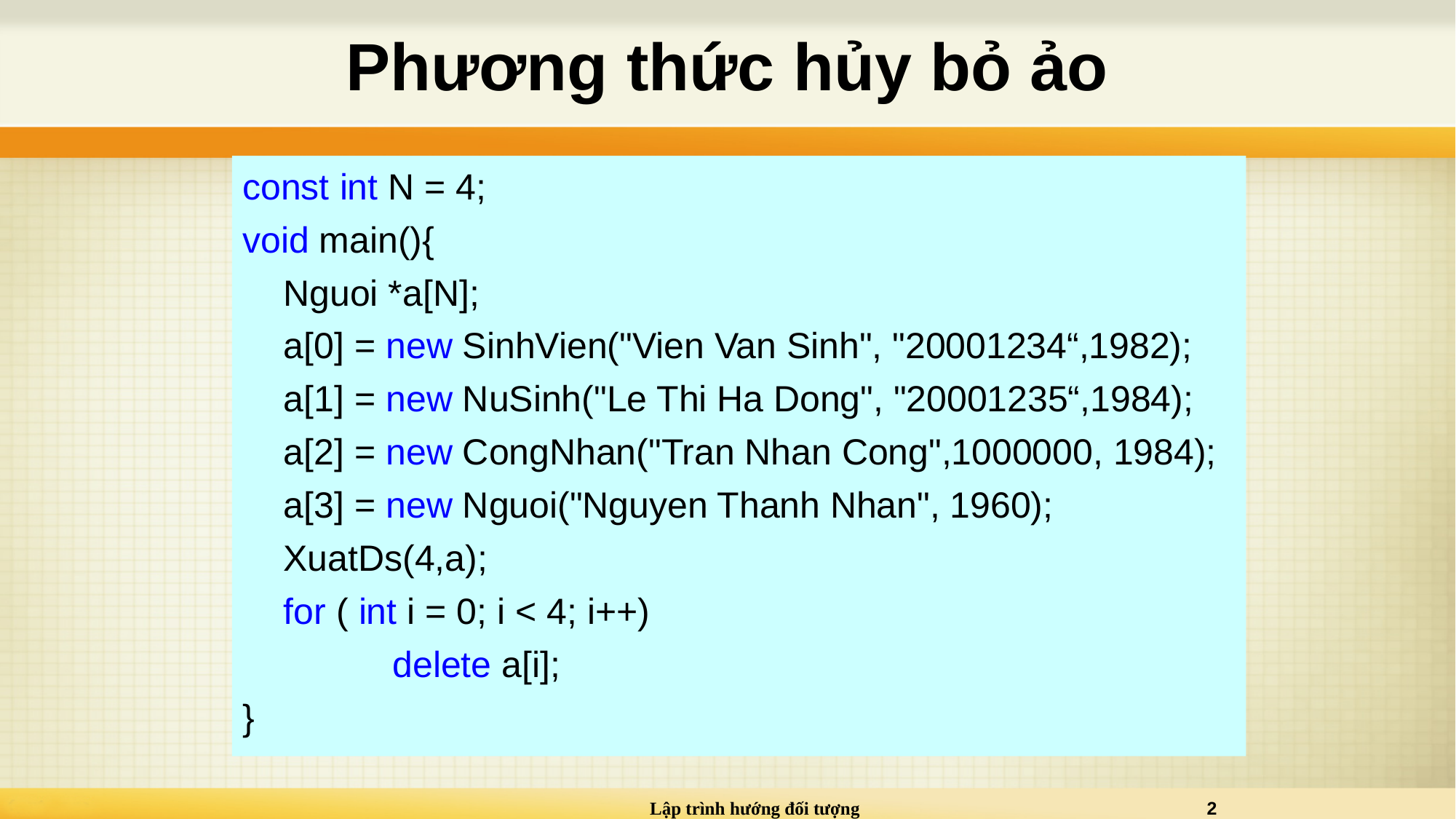

# Phương thức hủy bỏ ảo
const int N = 4;
void main(){
	Nguoi *a[N];
	a[0] = new SinhVien("Vien Van Sinh", "20001234“,1982);
	a[1] = new NuSinh("Le Thi Ha Dong", "20001235“,1984);
	a[2] = new CongNhan("Tran Nhan Cong",1000000, 1984);
	a[3] = new Nguoi("Nguyen Thanh Nhan", 1960);
	XuatDs(4,a);
	for ( int i = 0; i < 4; i++)
		delete a[i];
}
Trong ví dụ quản lý danh sách các đối tượng thuộc các lớp Nguoi, SinhVien, CongNhan,… Thao tác dọn dẹp đối tượng là cần thiết
Lập trình hướng đối tượng
2